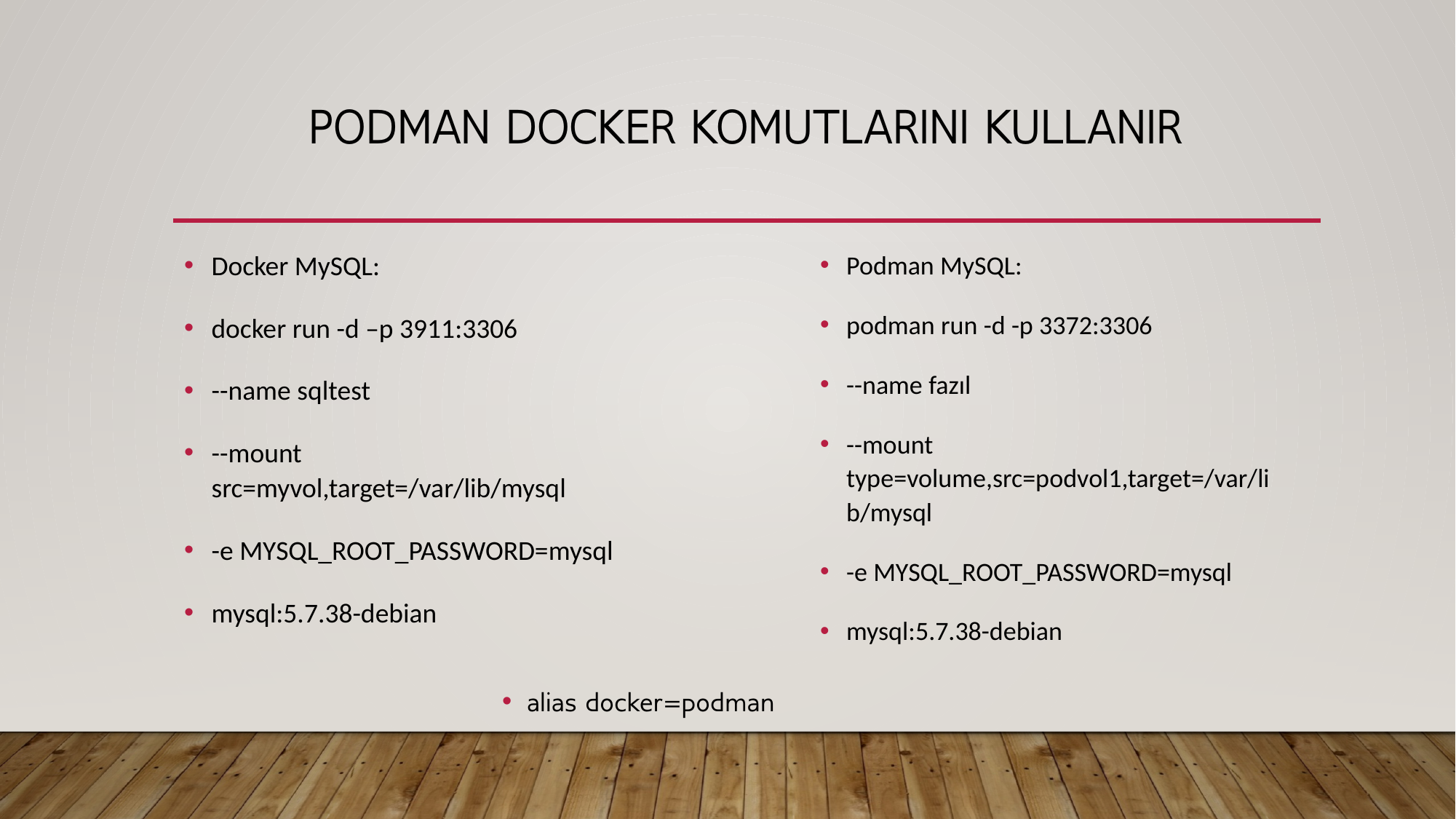

# Podman docker komutlarını kullanır
Docker MySQL:
docker run -d –p 3911:3306
--name sqltest
--mount src=myvol,target=/var/lib/mysql
-e MYSQL_ROOT_PASSWORD=mysql
mysql:5.7.38-debian

Podman MySQL:
podman run -d -p 3372:3306
--name fazıl
--mount type=volume,src=podvol1,target=/var/lib/mysql
-e MYSQL_ROOT_PASSWORD=mysql
mysql:5.7.38-debian
alias docker=podman